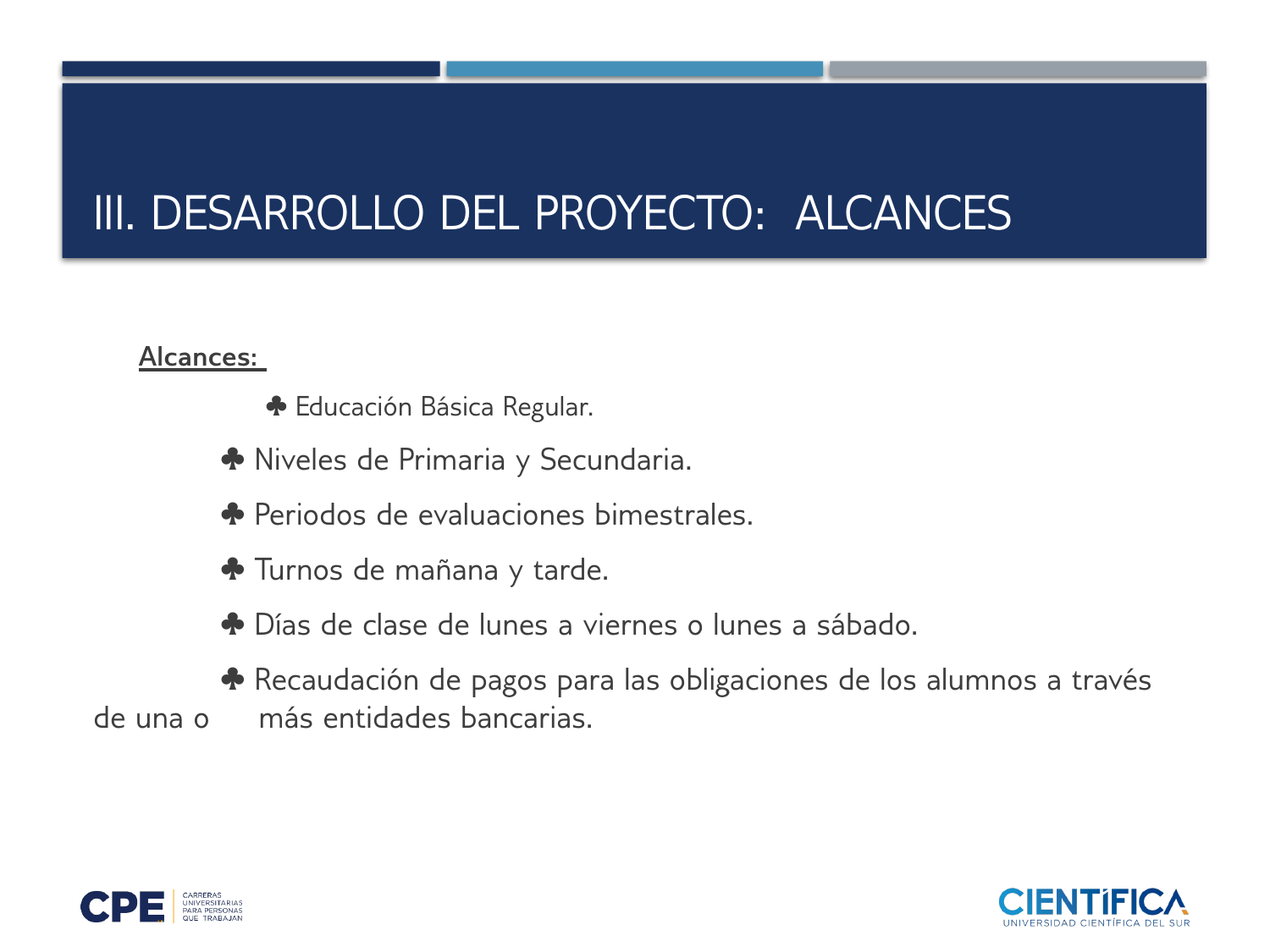

# iii. Desarrollo del proyecto:  alcances
Alcances:
	♣ Educación Básica Regular.
	♣ Niveles de Primaria y Secundaria.
	♣ Periodos de evaluaciones bimestrales.
	♣ Turnos de mañana y tarde.
	♣ Días de clase de lunes a viernes o lunes a sábado.
	♣ Recaudación de pagos para las obligaciones de los alumnos a través de una o 	    más entidades bancarias.